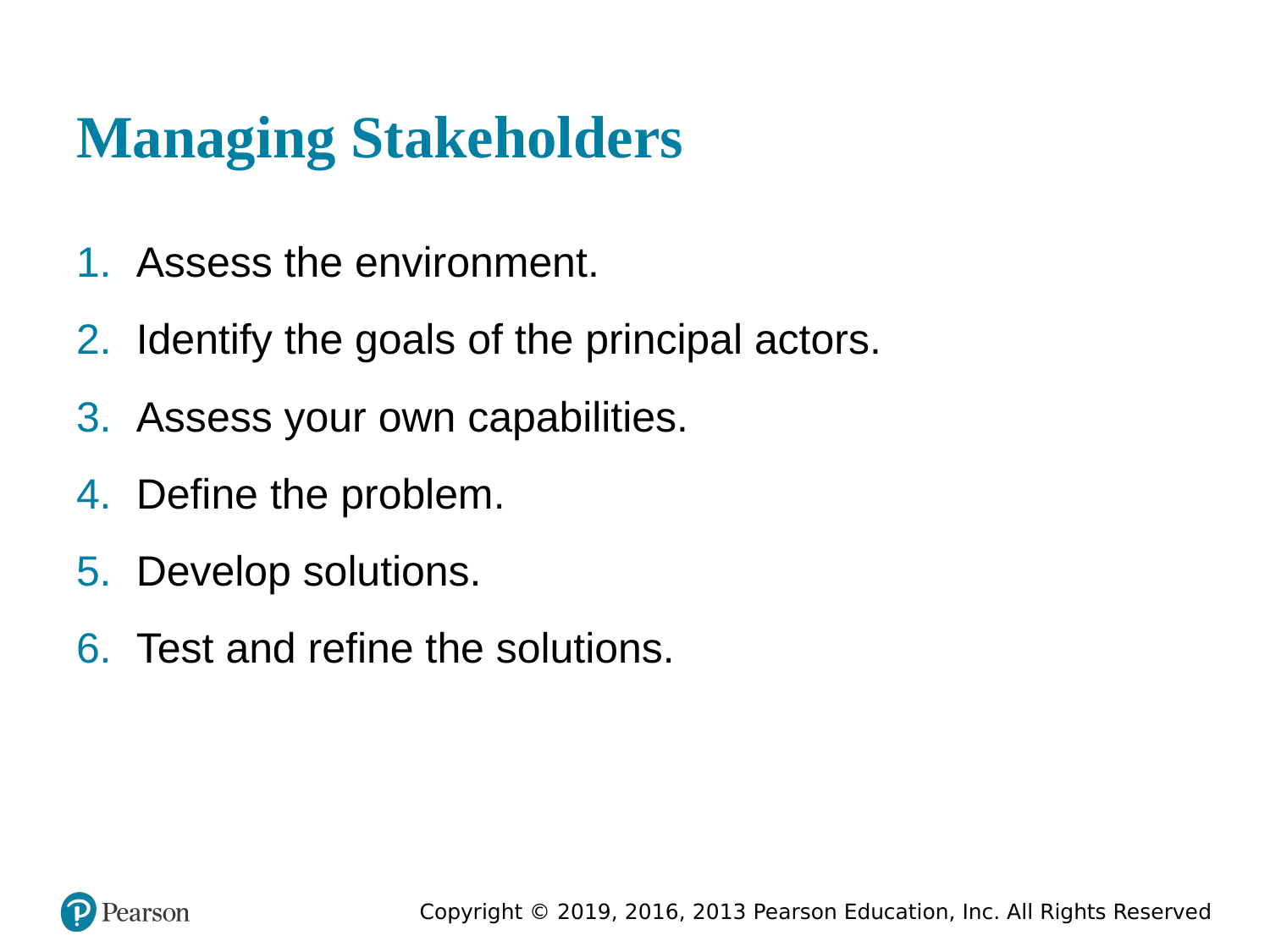

# Managing Stakeholders
Assess the environment.
Identify the goals of the principal actors.
Assess your own capabilities.
Define the problem.
Develop solutions.
Test and refine the solutions.